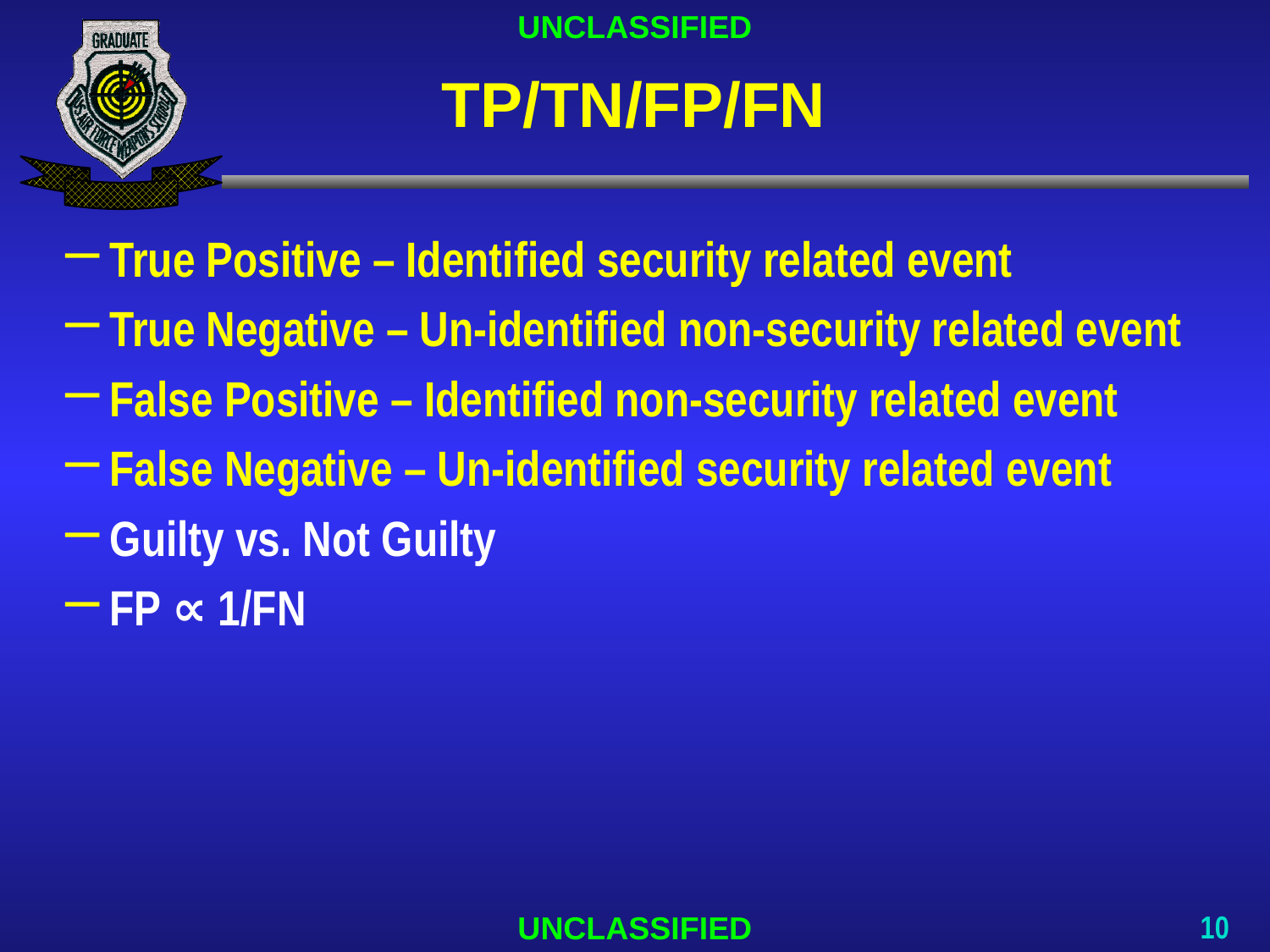

# TP/TN/FP/FN
True Positive – Identified security related event
True Negative – Un-identified non-security related event
False Positive – Identified non-security related event
False Negative – Un-identified security related event
Guilty vs. Not Guilty
FP ∝ 1/FN